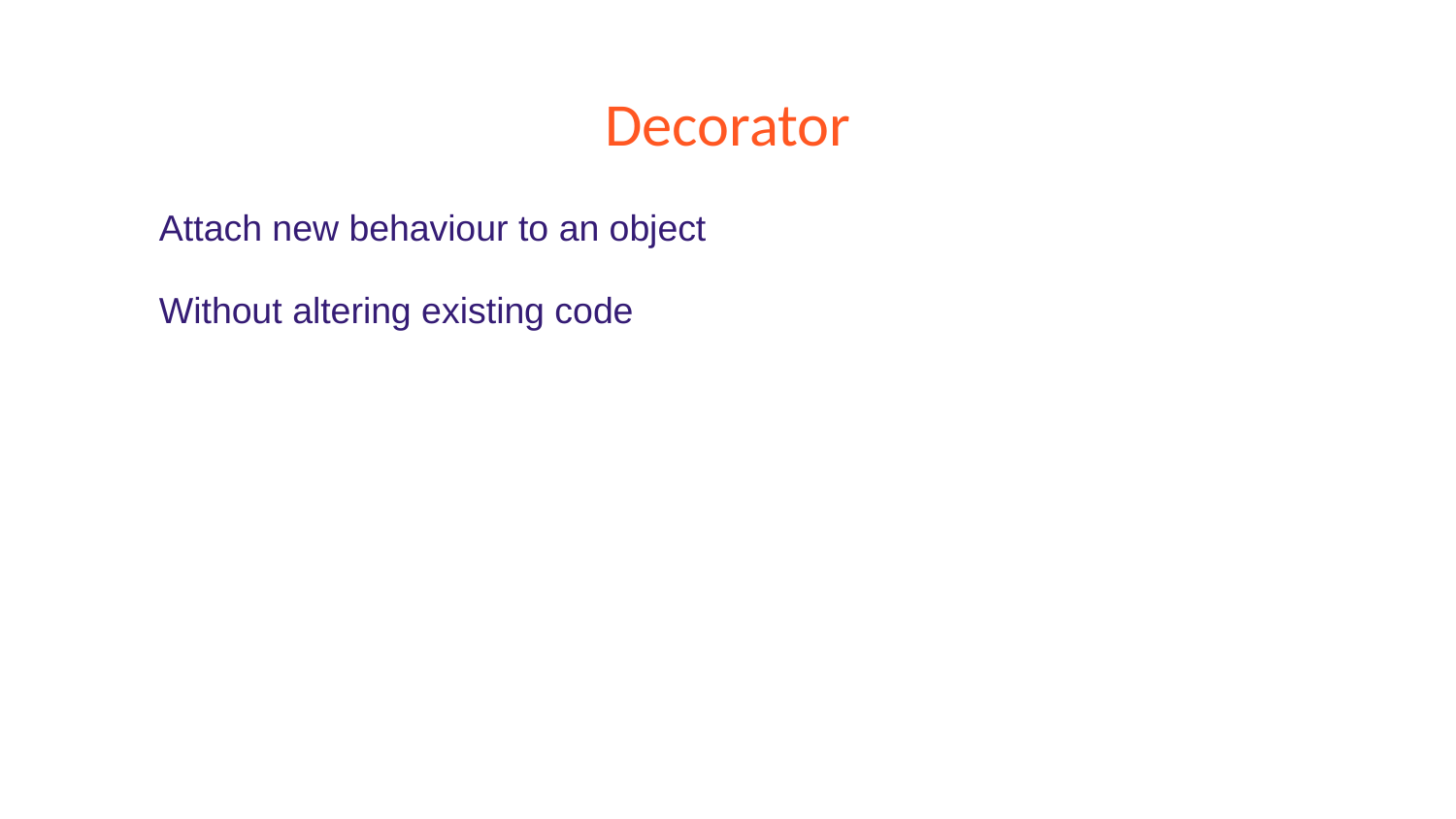

# Decorator
Attach new behaviour to an object
Without altering existing code